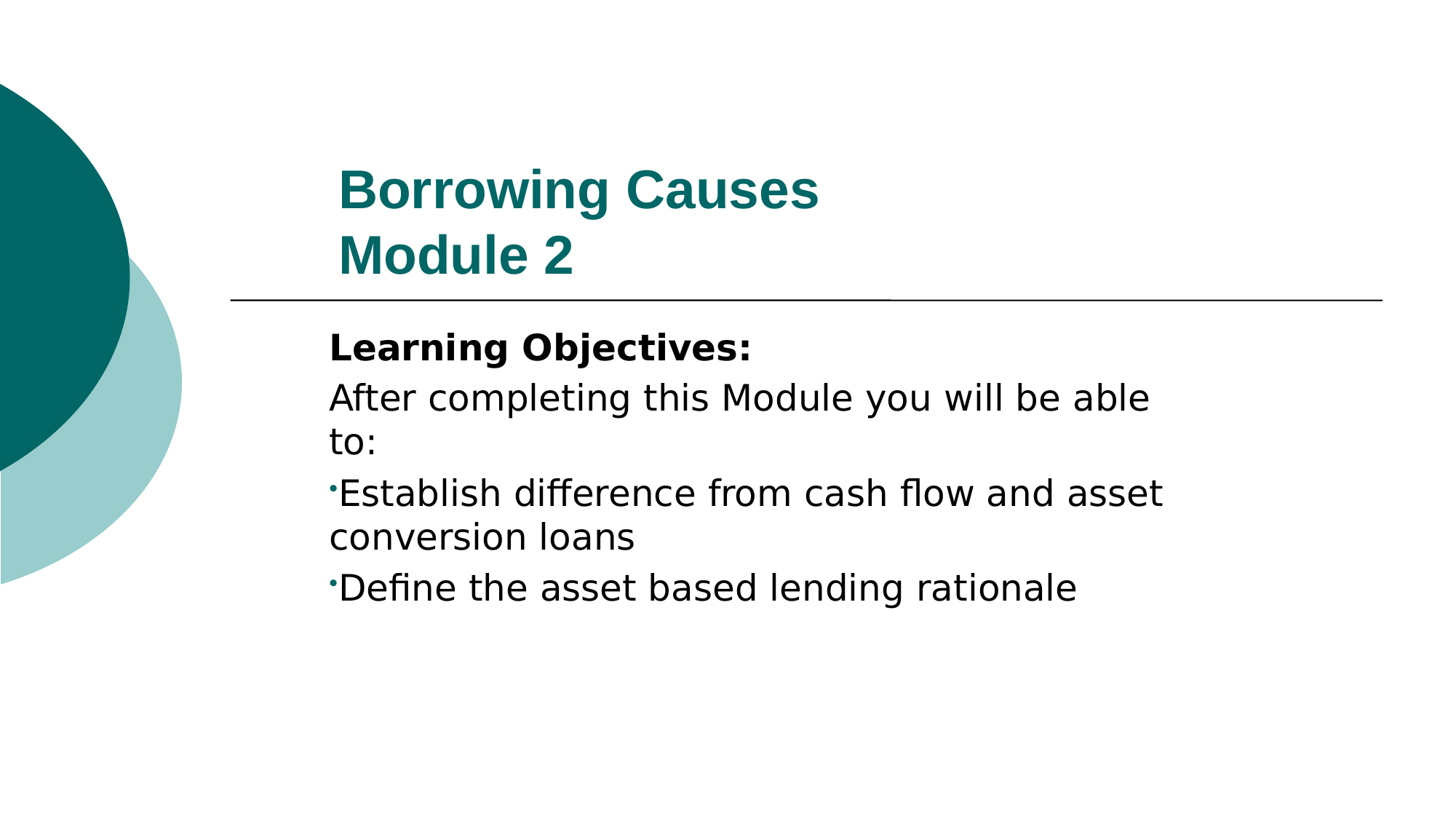

# Borrowing Causes Module 2
Learning Objectives:
After completing this Module you will be able to:
Establish difference from cash flow and asset  conversion loans
Define the asset based lending rationale